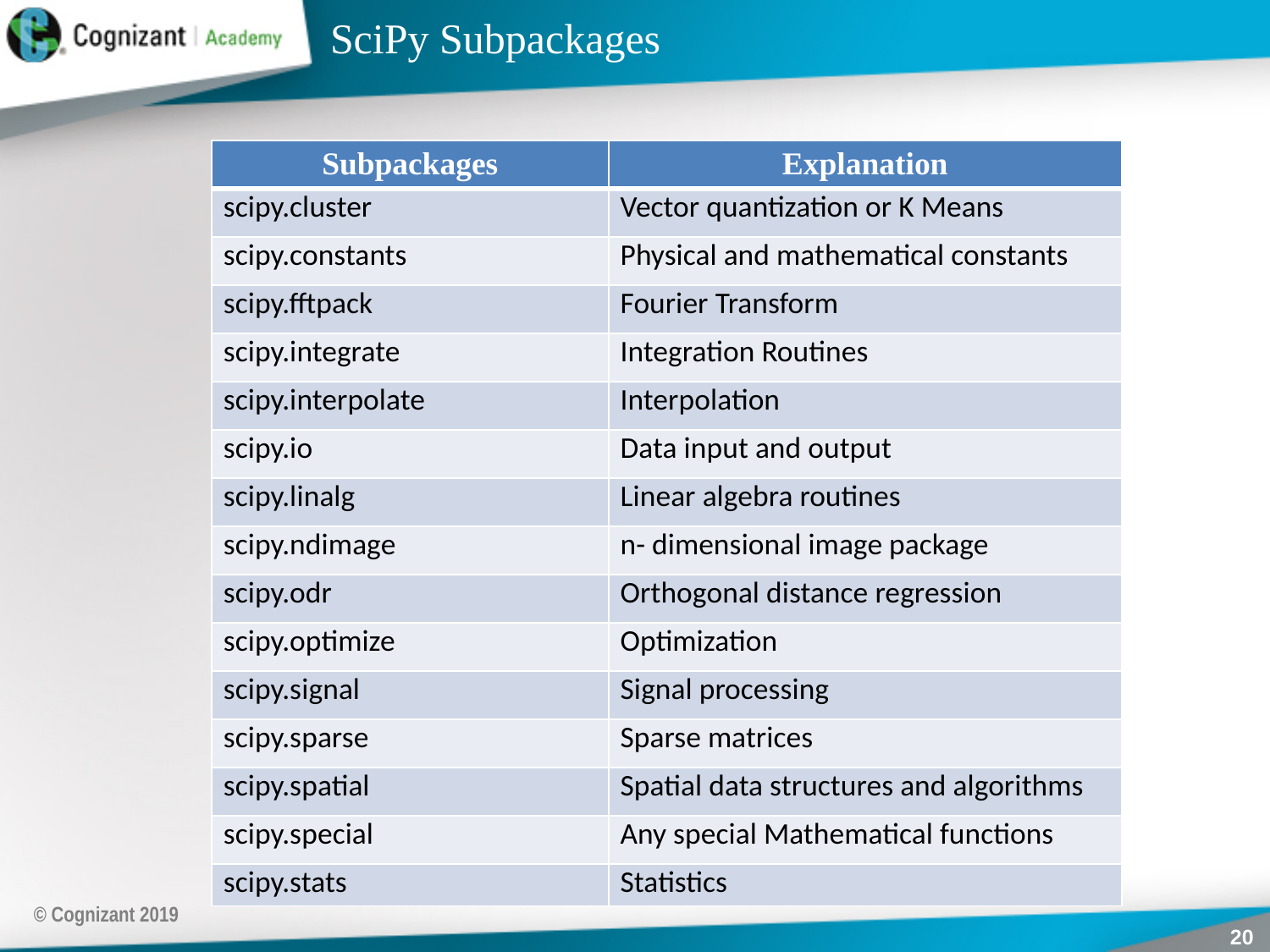

# SciPy Subpackages
| Subpackages | Explanation |
| --- | --- |
| scipy.cluster | Vector quantization or K Means |
| scipy.constants | Physical and mathematical constants |
| scipy.fftpack | Fourier Transform |
| scipy.integrate | Integration Routines |
| scipy.interpolate | Interpolation |
| scipy.io | Data input and output |
| scipy.linalg | Linear algebra routines |
| scipy.ndimage | n- dimensional image package |
| scipy.odr | Orthogonal distance regression |
| scipy.optimize | Optimization |
| scipy.signal | Signal processing |
| scipy.sparse | Sparse matrices |
| scipy.spatial | Spatial data structures and algorithms |
| scipy.special | Any special Mathematical functions |
| scipy.stats | Statistics |
© Cognizant 2019
20